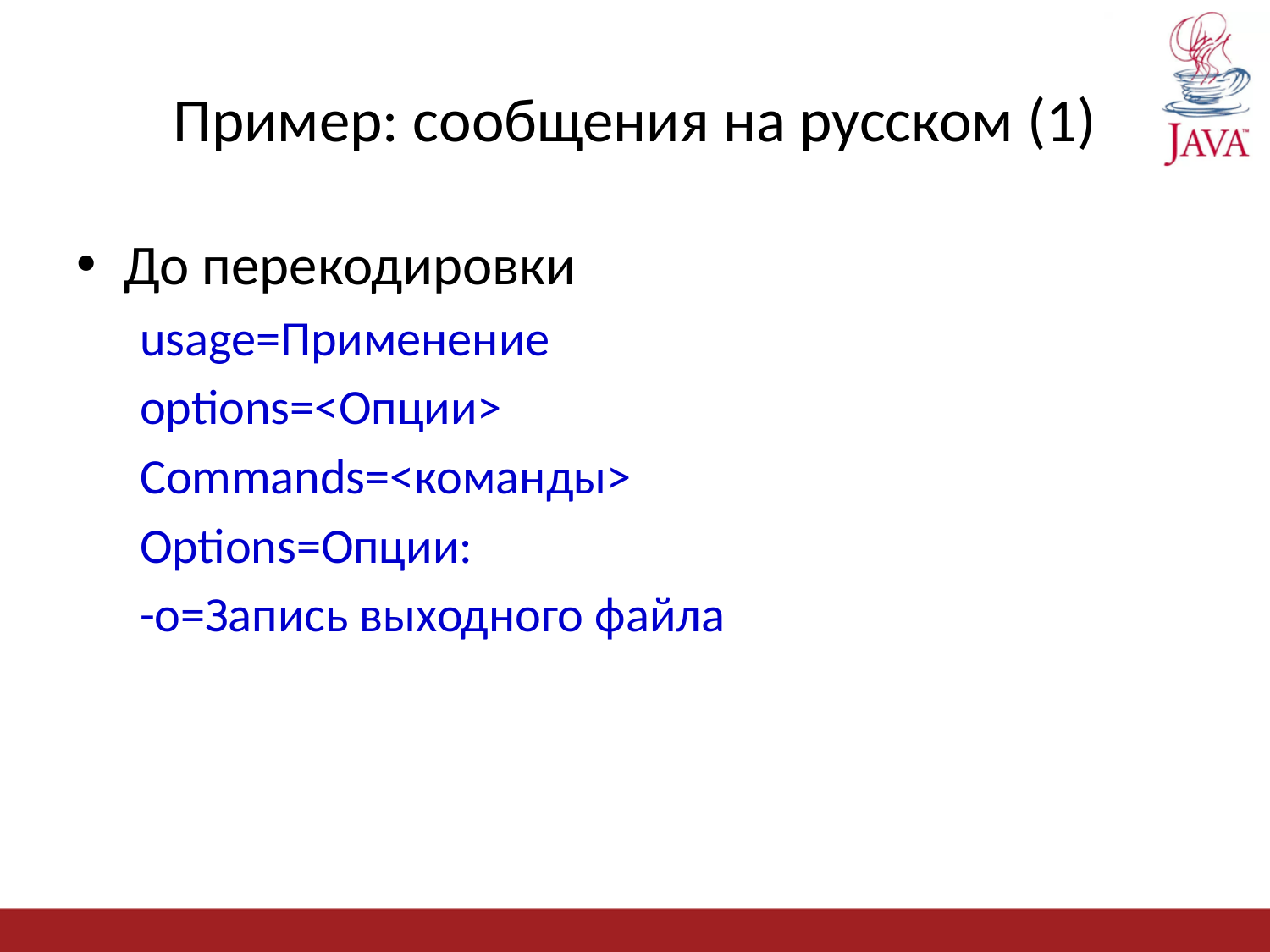

# Пример: сообщения на русском (1)
До перекодировки
usage=Применение
options=<Опции>
Commands=<команды>
Options=Опции:
-o=Запись выходного файла